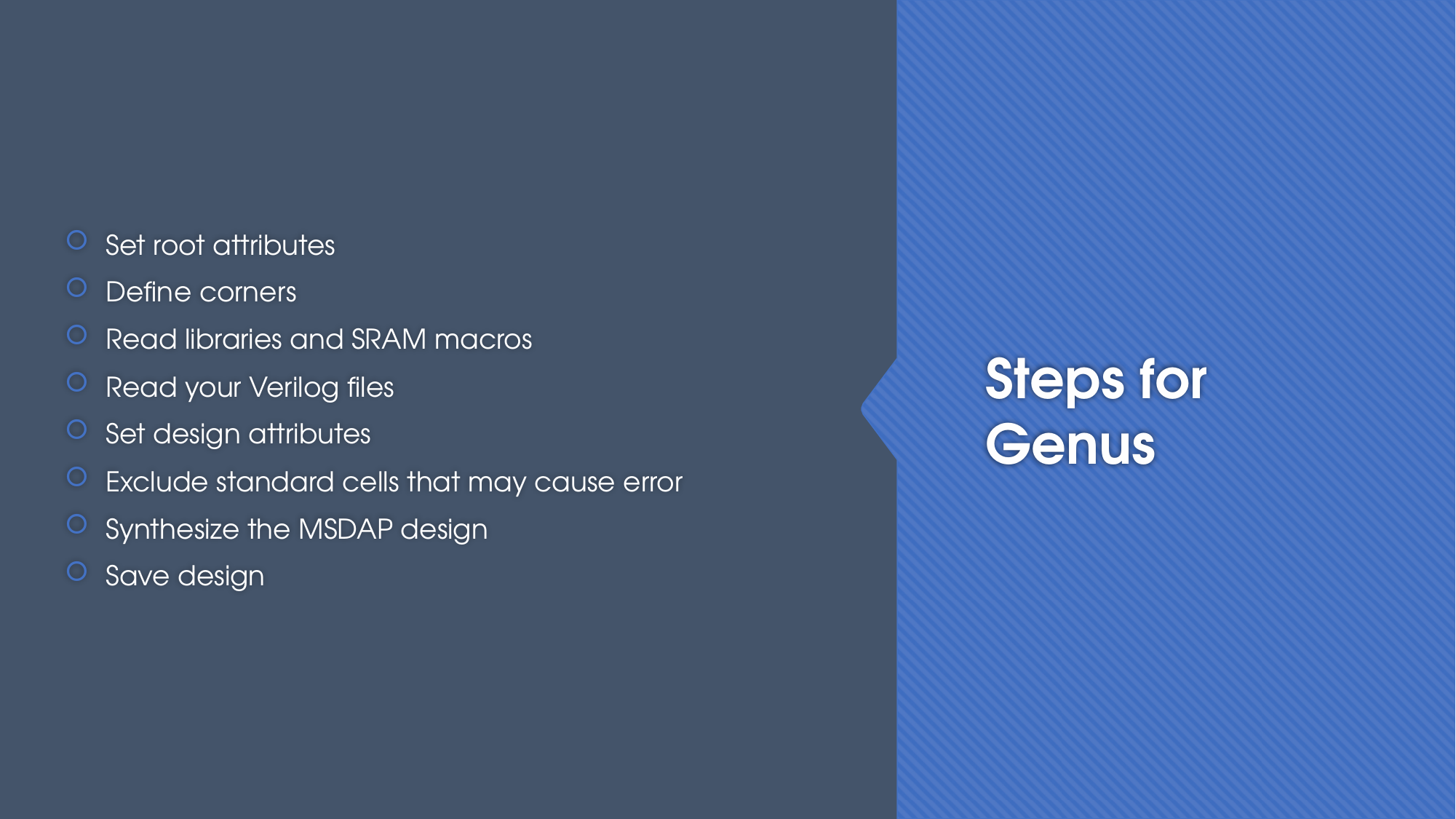

Set root attributes
Define corners
Read libraries and SRAM macros
Read your Verilog files
Set design attributes
Exclude standard cells that may cause error
Synthesize the MSDAP design
Save design
# Steps for Genus